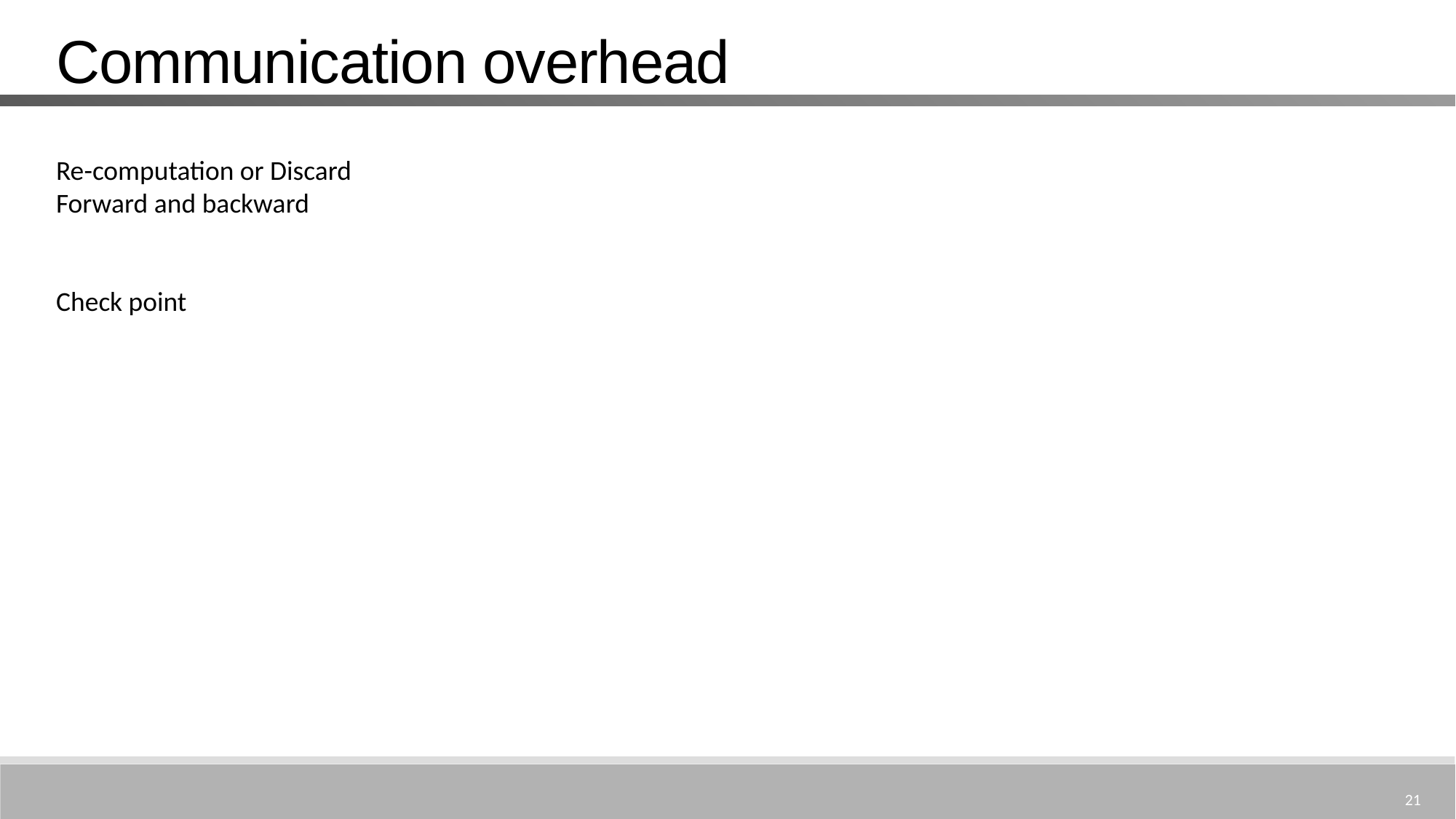

# Communication overhead

Re-computation or Discard
Forward and backward

Check point

21